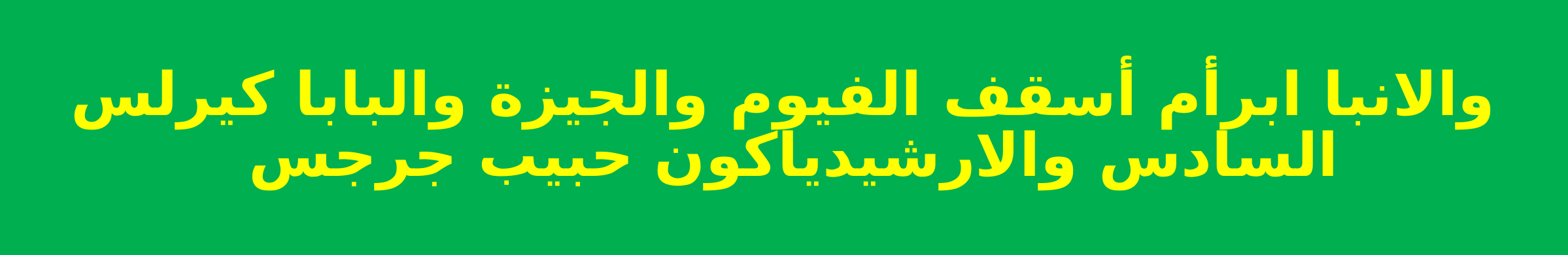

والانبا ابرأم أسقف الفيوم والجيزة والبابا كيرلس السادس والارشيدياكون حبيب جرجس